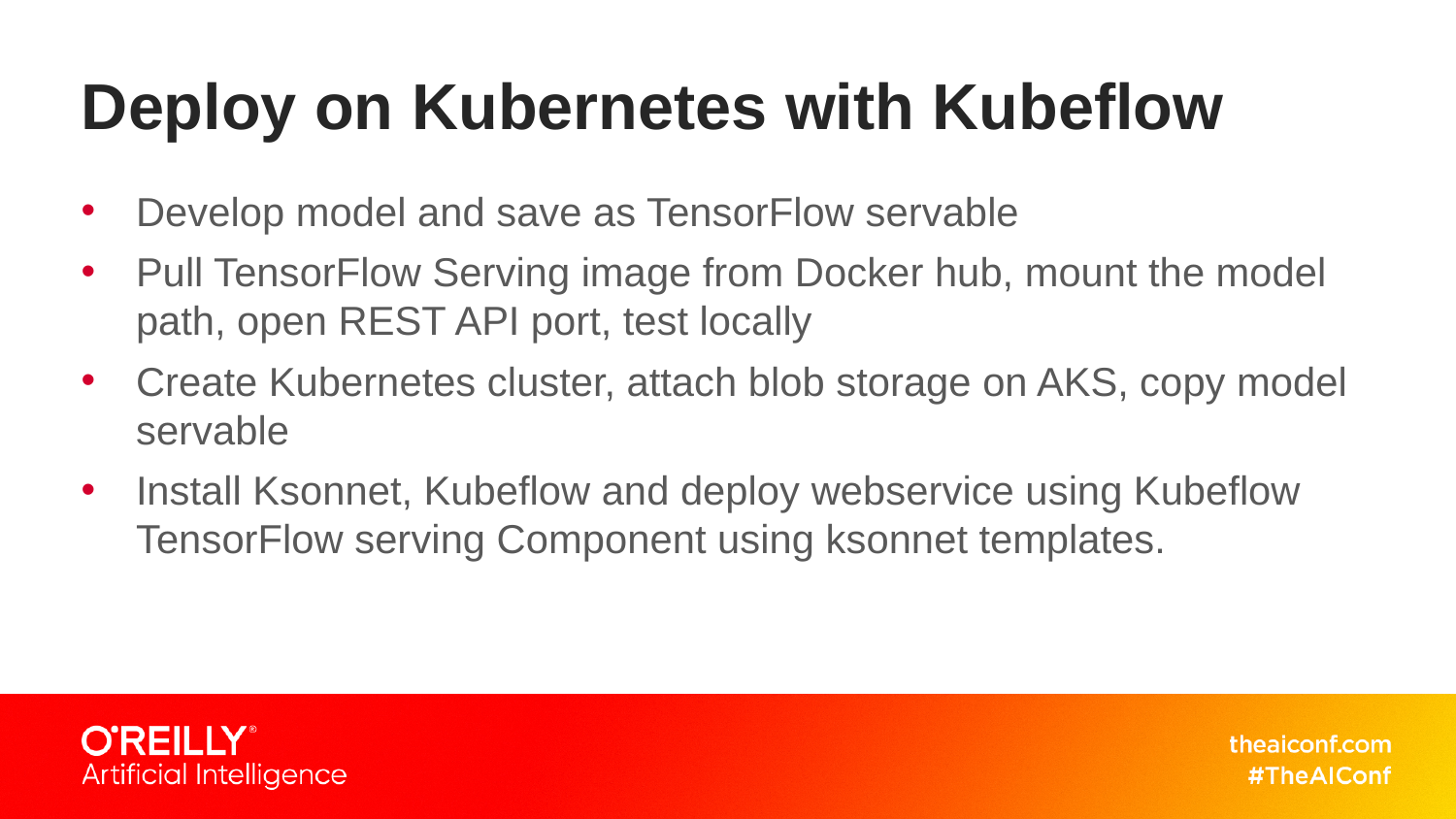

# Deploy on Kubernetes with Kubeflow
Develop model and save as TensorFlow servable
Pull TensorFlow Serving image from Docker hub, mount the model path, open REST API port, test locally
Create Kubernetes cluster, attach blob storage on AKS, copy model servable
Install Ksonnet, Kubeflow and deploy webservice using Kubeflow TensorFlow serving Component using ksonnet templates.